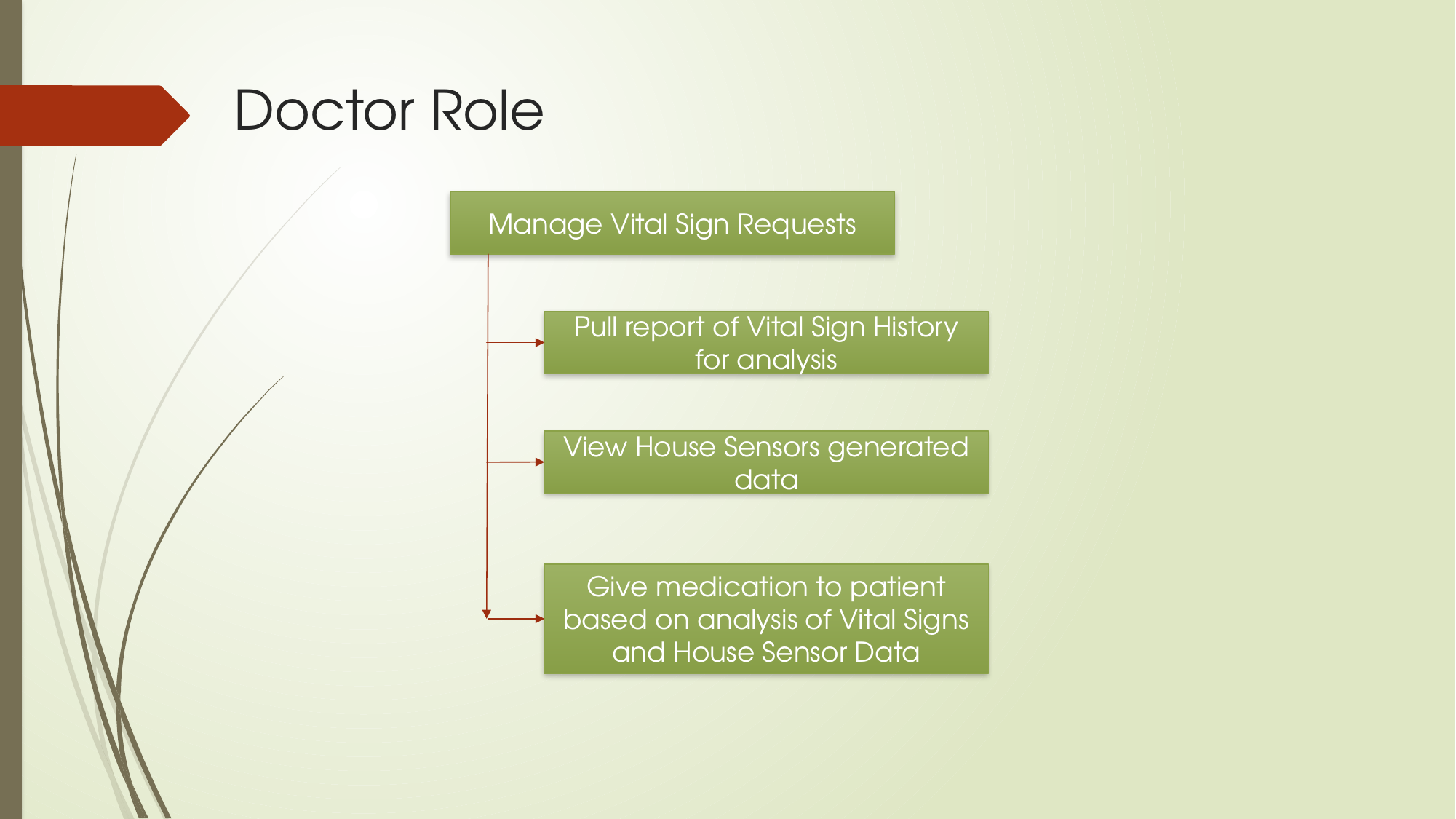

# Doctor Role
Manage Vital Sign Requests
Pull report of Vital Sign History for analysis
View House Sensors generated data
Give medication to patient based on analysis of Vital Signs and House Sensor Data